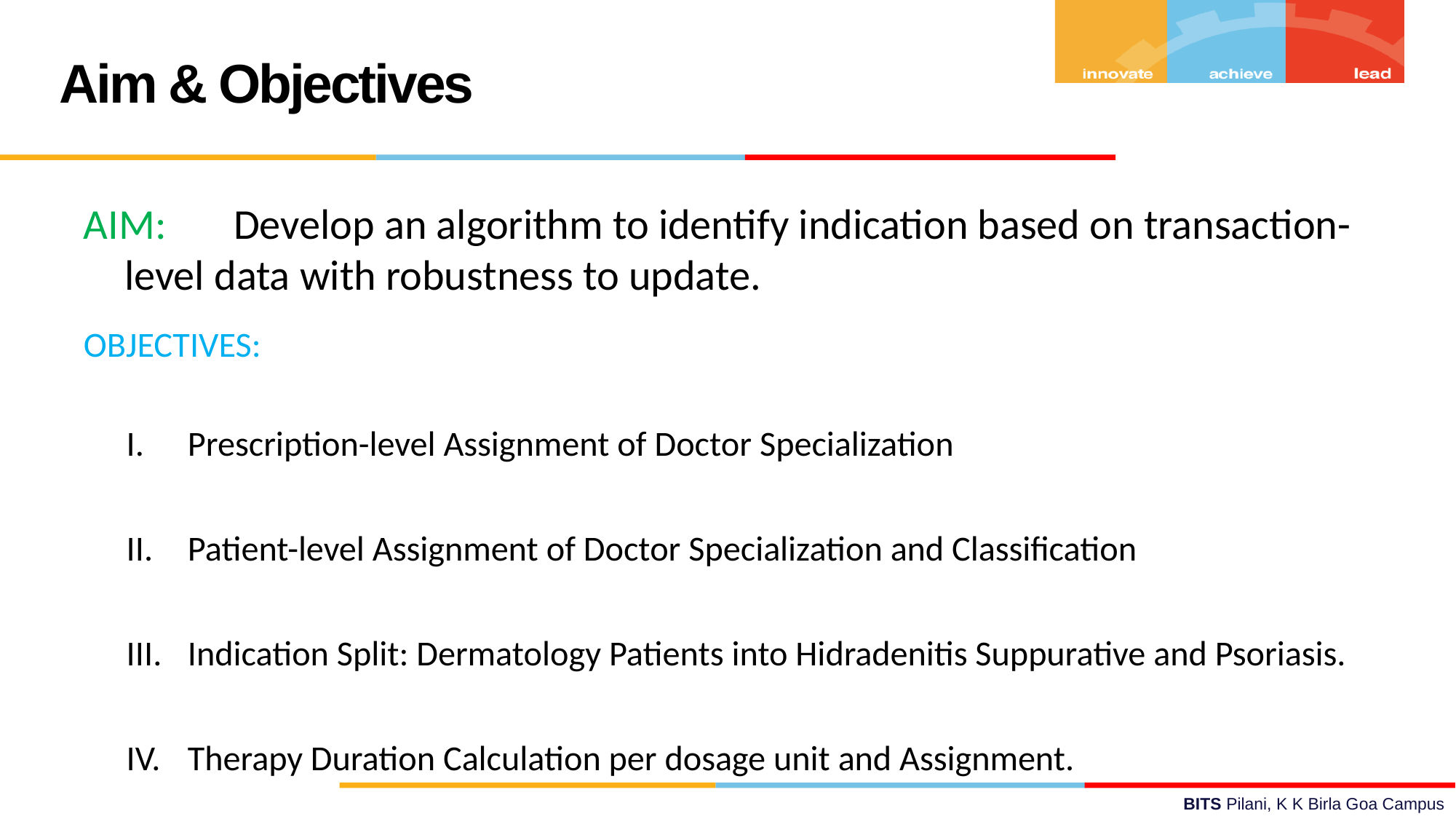

Aim & Objectives
AIM: 	Develop an algorithm to identify indication based on transaction-level data with robustness to update.
OBJECTIVES:

Prescription-level Assignment of Doctor Specialization

Patient-level Assignment of Doctor Specialization and Classification

Indication Split: Dermatology Patients into Hidradenitis Suppurative and Psoriasis.

Therapy Duration Calculation per dosage unit and Assignment.